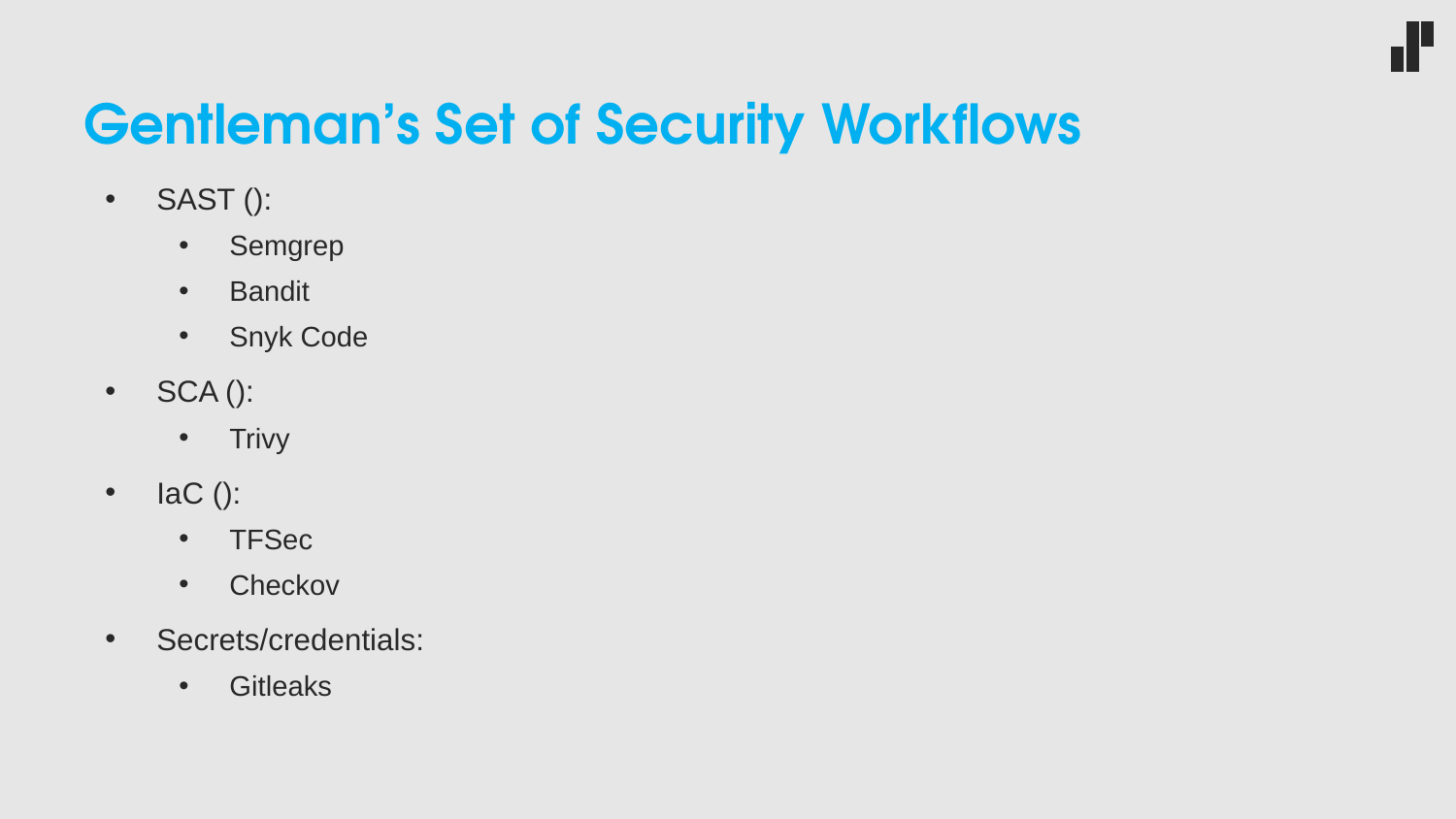

# Gentleman’s Set of Security Workflows
SAST ():
Semgrep
Bandit
Snyk Code
SCA ():
Trivy
IaC ():
TFSec
Checkov
Secrets/credentials:
Gitleaks